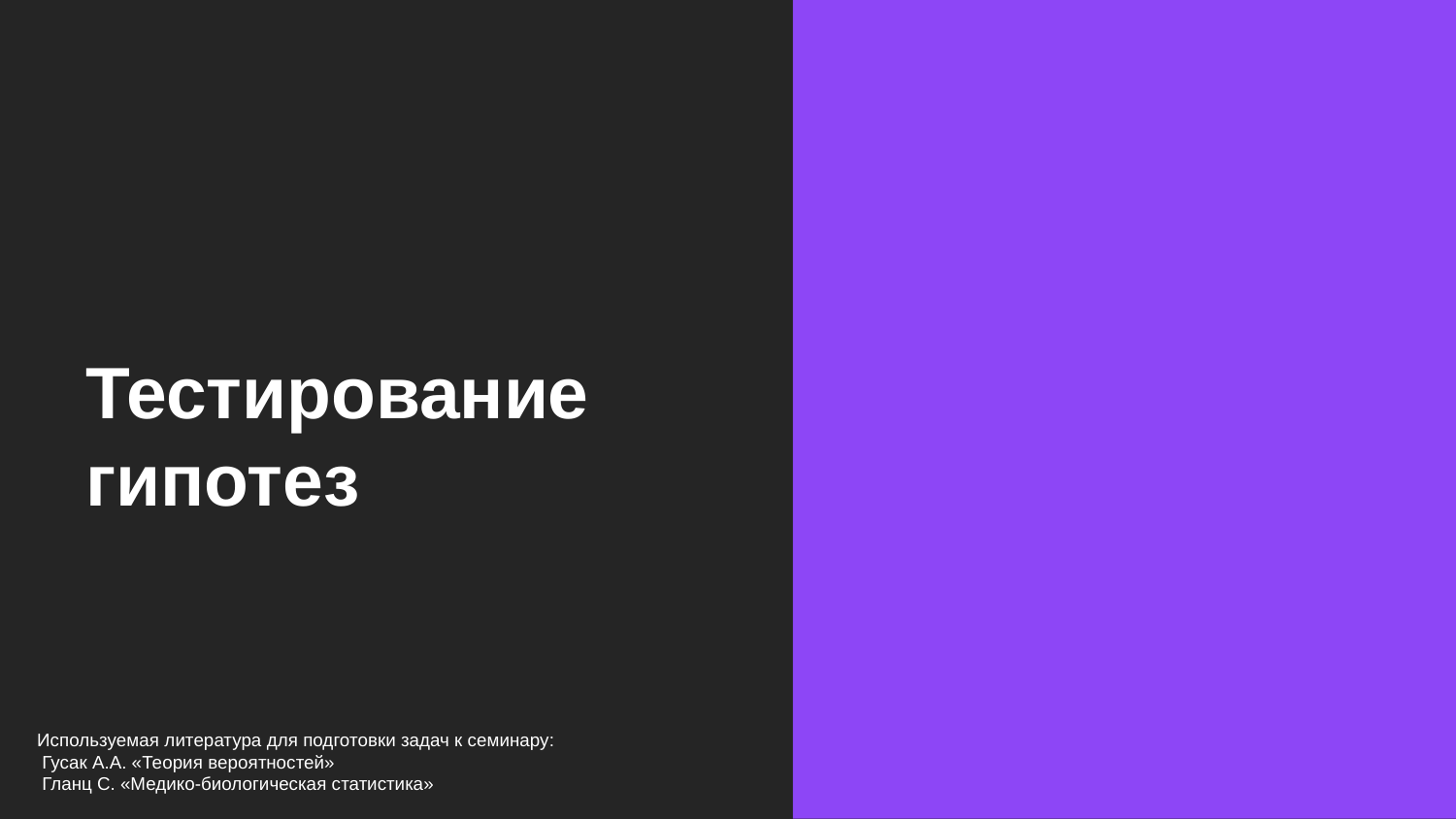

# Тестирование гипотез
Используемая литература для подготовки задач к семинару:
 Гусак А.А. «Теория вероятностей»
 Гланц С. «Медико-биологическая статистика»